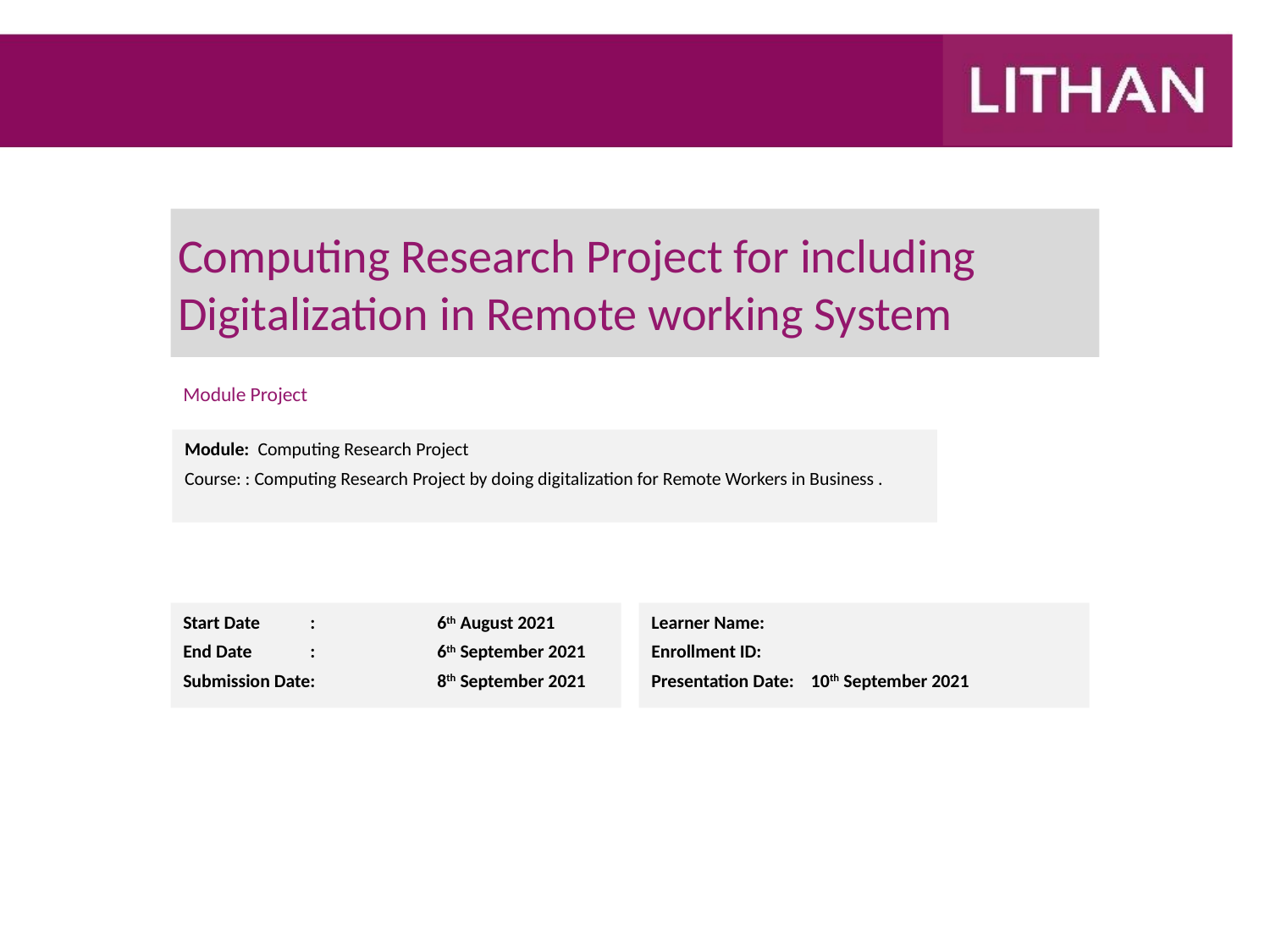

# Computing Research Project for including Digitalization in Remote working System
Module Project
Module:  Computing Research Project
Course: : Computing Research Project by doing digitalization for Remote Workers in Business .
Start Date	:	6th August 2021
End Date	:	6th September 2021
Submission Date:	8th September 2021

Learner Name:
Enrollment ID:
Presentation Date:    10th September 2021